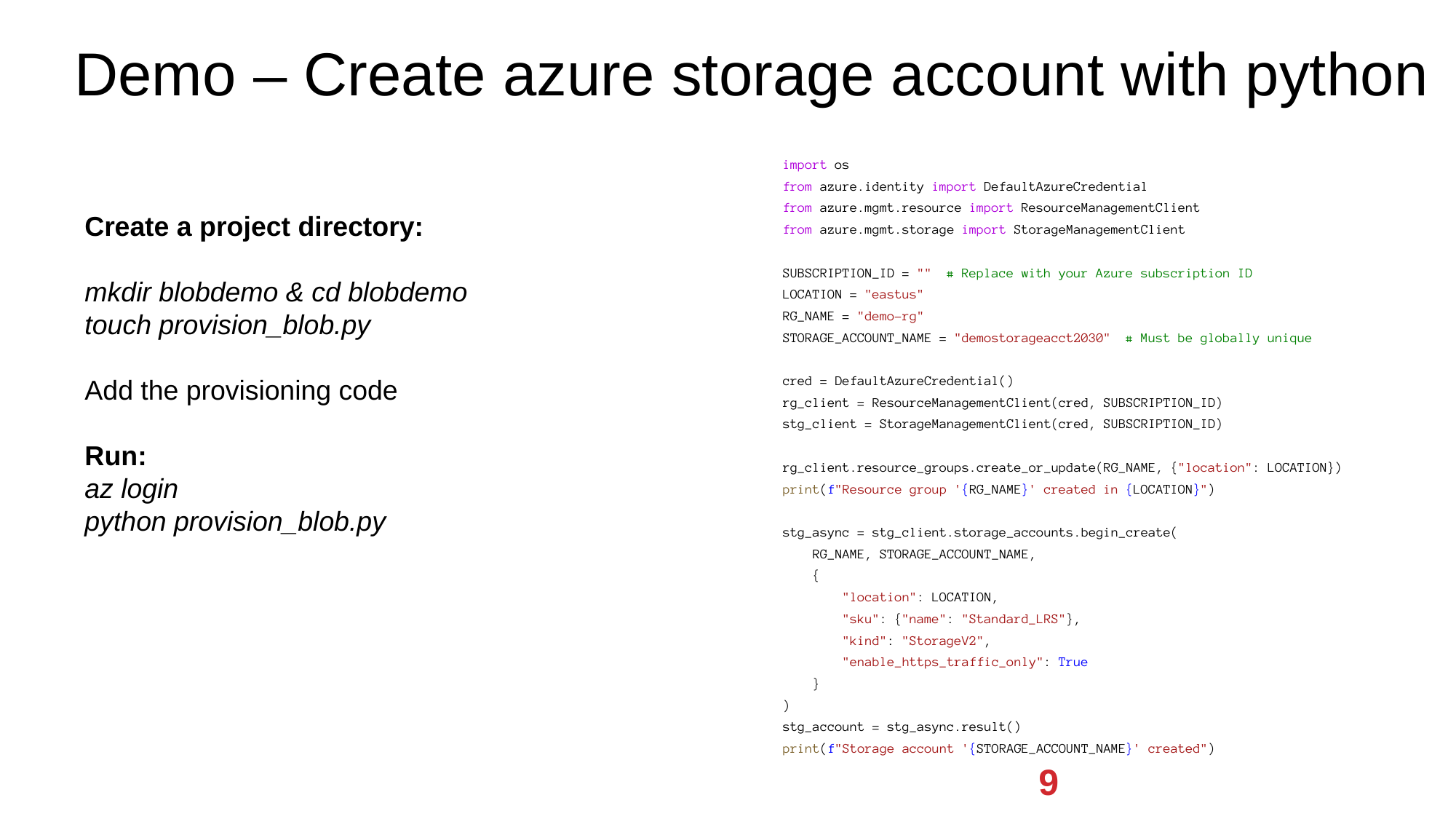

# Demo – Create azure storage account with python
import os
from azure.identity import DefaultAzureCredential
from azure.mgmt.resource import ResourceManagementClient
from azure.mgmt.storage import StorageManagementClient
SUBSCRIPTION_ID = ""  # Replace with your Azure subscription ID
LOCATION = "eastus"
RG_NAME = "demo-rg"
STORAGE_ACCOUNT_NAME = "demostorageacct2030"  # Must be globally unique
cred = DefaultAzureCredential()
rg_client = ResourceManagementClient(cred, SUBSCRIPTION_ID)
stg_client = StorageManagementClient(cred, SUBSCRIPTION_ID)
rg_client.resource_groups.create_or_update(RG_NAME, {"location": LOCATION})
print(f"Resource group '{RG_NAME}' created in {LOCATION}")
stg_async = stg_client.storage_accounts.begin_create(
    RG_NAME, STORAGE_ACCOUNT_NAME,
    {
        "location": LOCATION,
        "sku": {"name": "Standard_LRS"},
        "kind": "StorageV2",
        "enable_https_traffic_only": True
    }
)
stg_account = stg_async.result()
print(f"Storage account '{STORAGE_ACCOUNT_NAME}' created")

Create a project directory:

mkdir blobdemo & cd blobdemo
touch provision_blob.py

Add the provisioning code

Run:
az login
python provision_blob.py

9